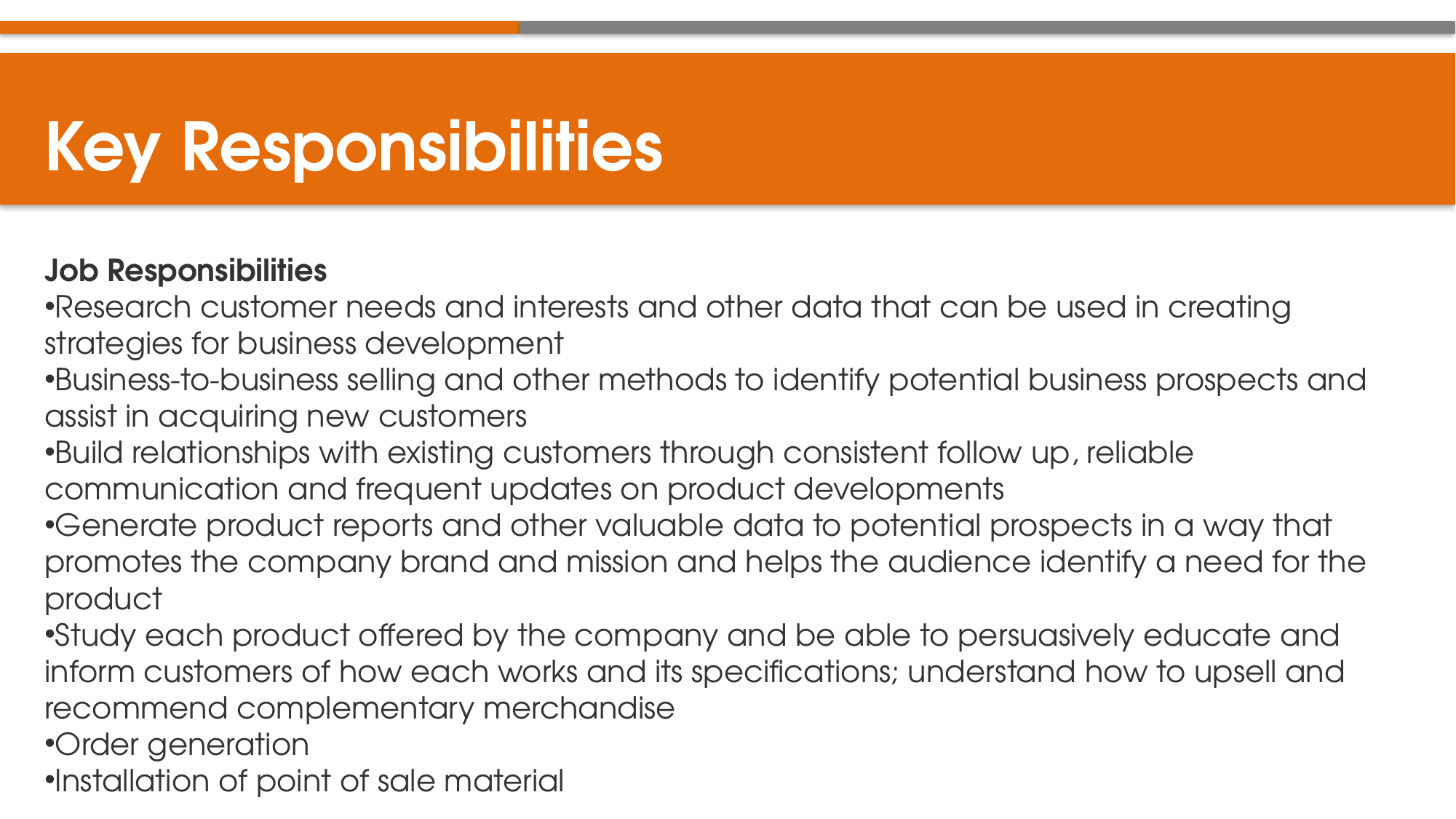

Key Responsibilities

Job Responsibilities
Research customer needs and interests and other data that can be used in creating strategies for business development
Business-to-business selling and other methods to identify potential business prospects and assist in acquiring new customers
Build relationships with existing customers through consistent follow up, reliable communication and frequent updates on product developments
Generate product reports and other valuable data to potential prospects in a way that promotes the company brand and mission and helps the audience identify a need for the product
Study each product offered by the company and be able to persuasively educate and inform customers of how each works and its specifications; understand how to upsell and recommend complementary merchandise
Order generation
Installation of point of sale material